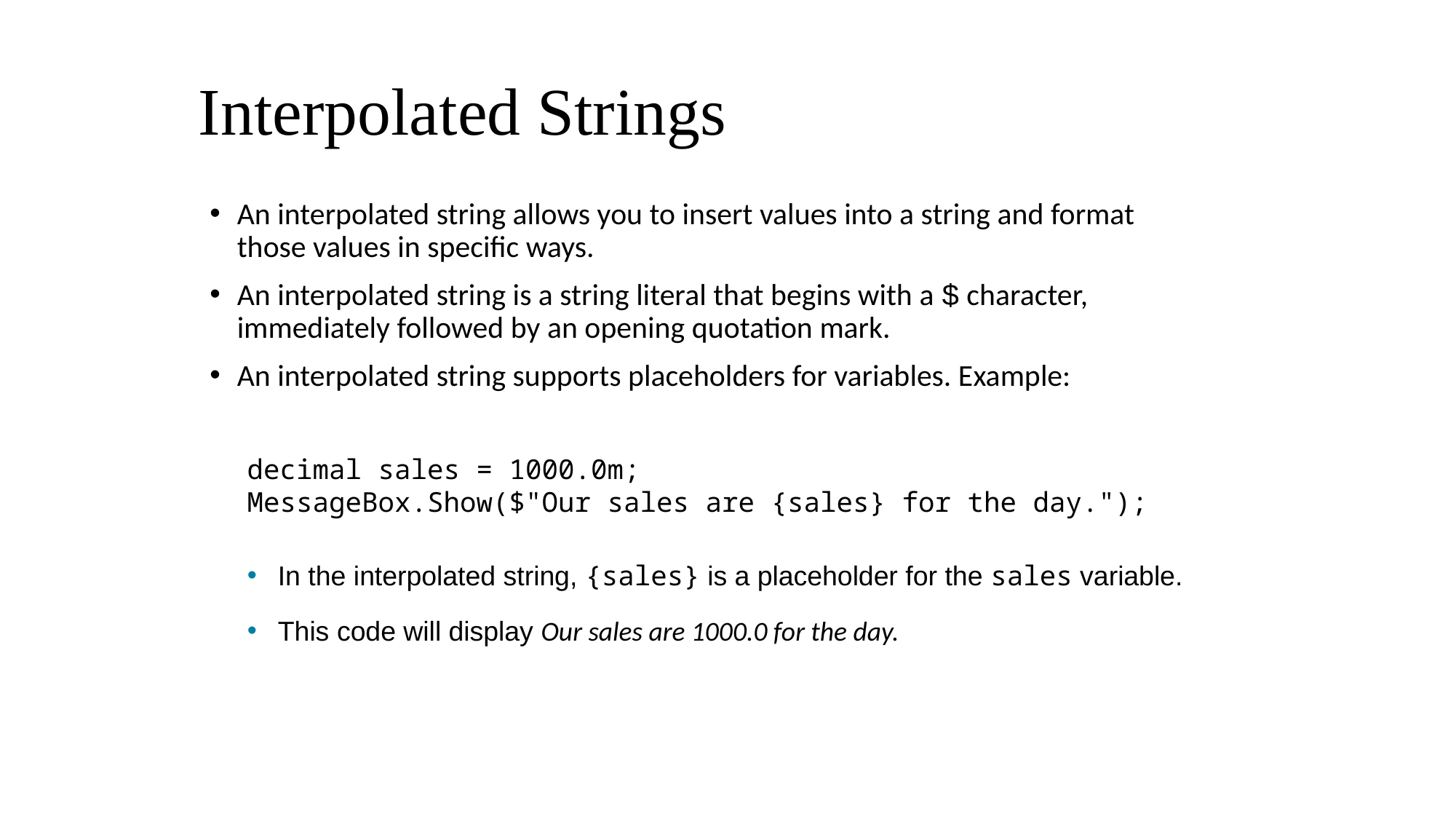

# Interpolated Strings
An interpolated string allows you to insert values into a string and format those values in specific ways.
An interpolated string is a string literal that begins with a $ character, immediately followed by an opening quotation mark.
An interpolated string supports placeholders for variables. Example:

decimal sales = 1000.0m;
MessageBox.Show($"Our sales are {sales} for the day.");
In the interpolated string, {sales} is a placeholder for the sales variable.
This code will display Our sales are 1000.0 for the day.